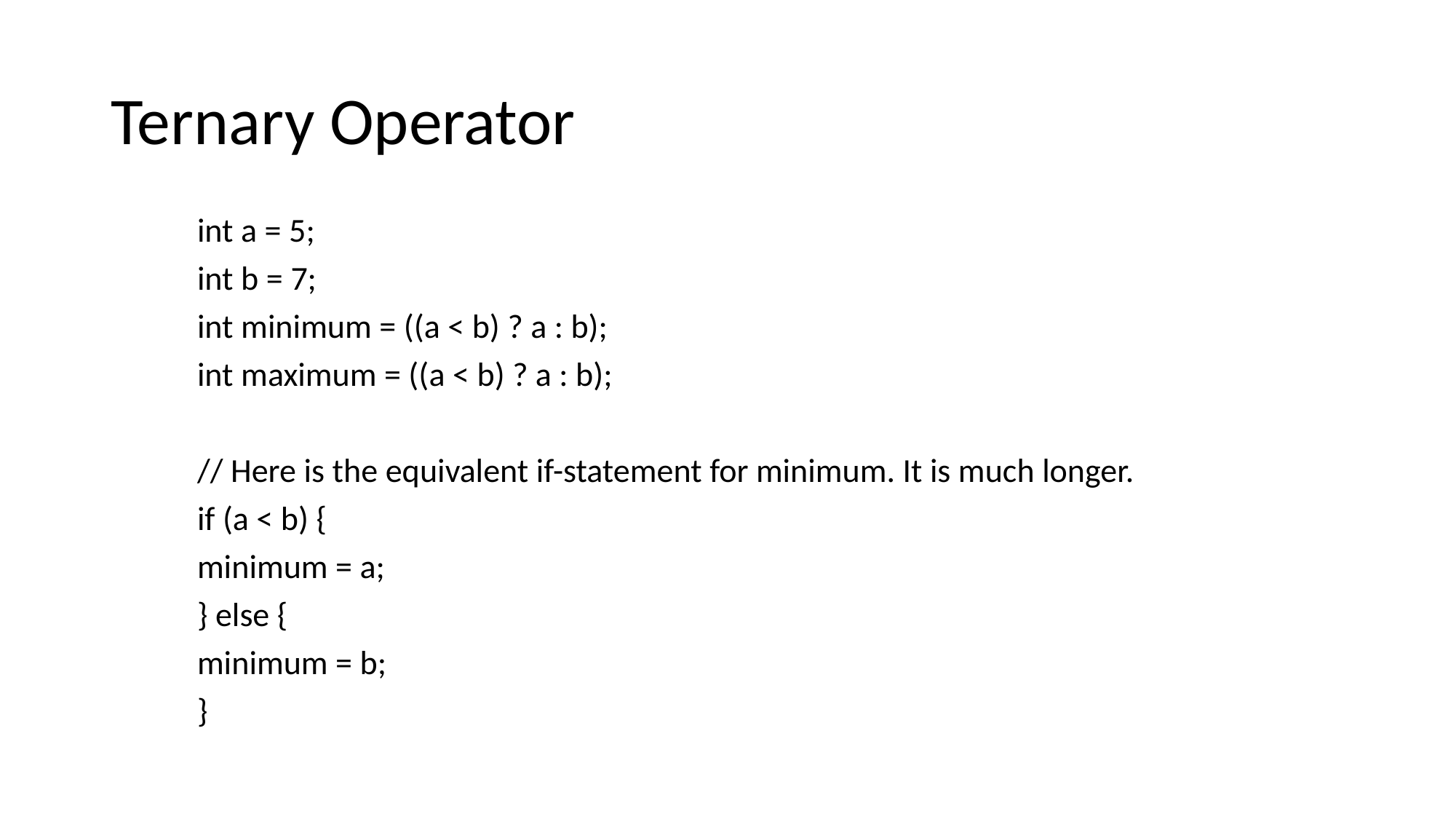

# Ternary Operator

	int a = 5;
	int b = 7;
	int minimum = ((a < b) ? a : b);
	int maximum = ((a < b) ? a : b);

	// Here is the equivalent if-statement for minimum. It is much longer.
	if (a < b) {
		minimum = a;
	} else {
		minimum = b;
	}